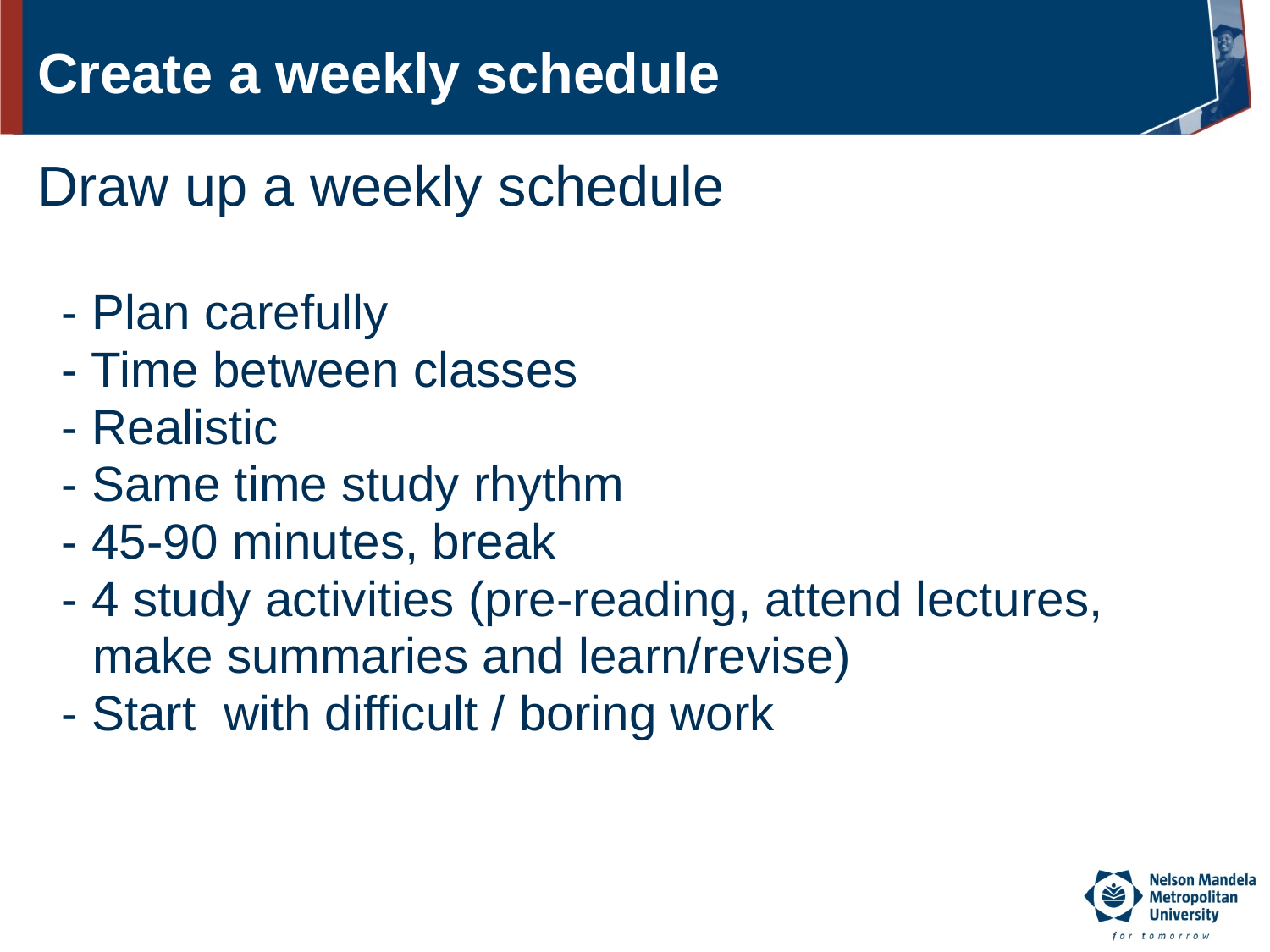

# Create a weekly schedule
Draw up a weekly schedule

 	- Plan carefully
	- Time between classes
	- Realistic
	- Same time study rhythm
	- 45-90 minutes, break
	- 4 study activities (pre-reading, attend lectures,
    make summaries and learn/revise)
	- Start  with difficult / boring work